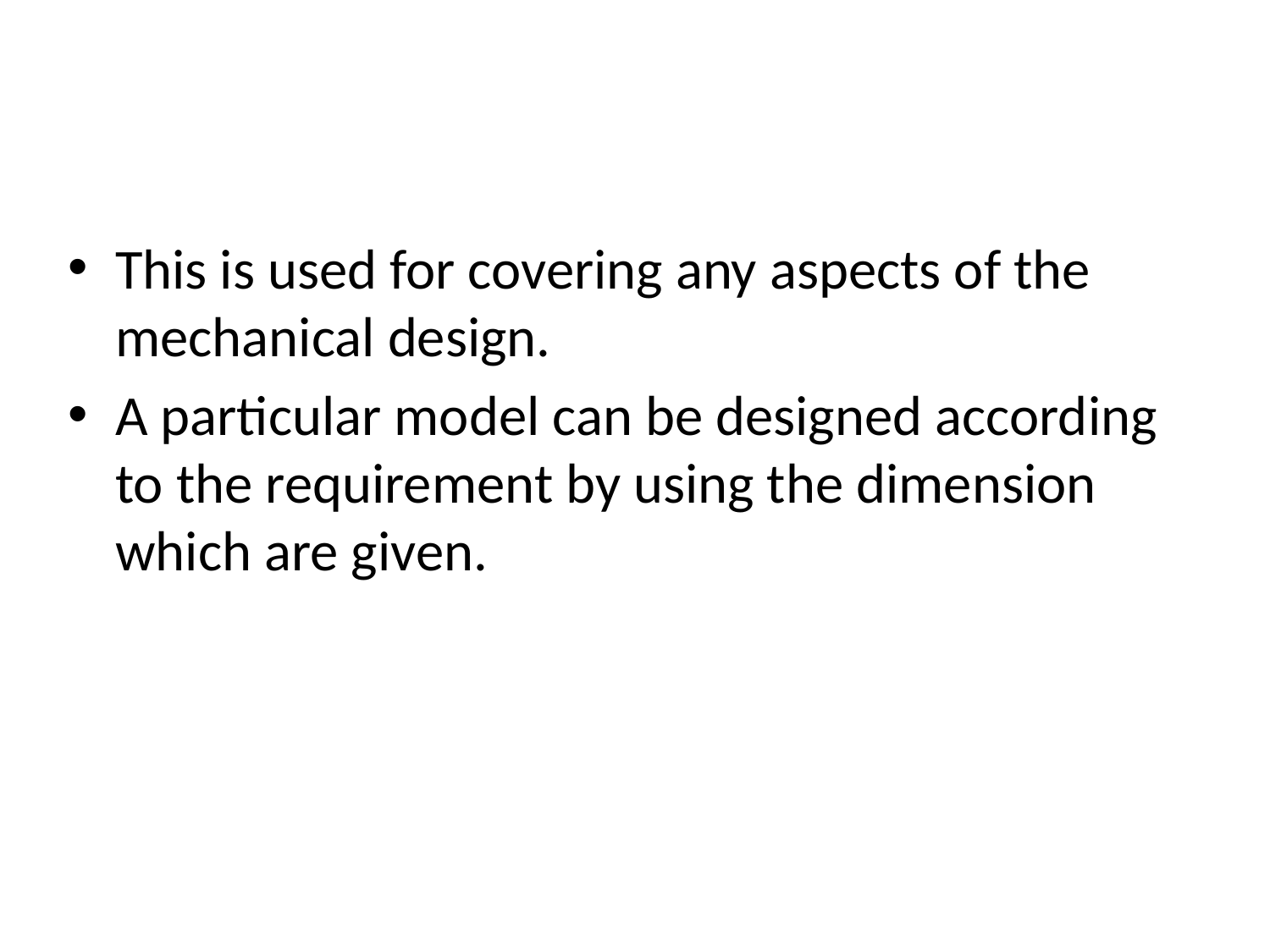

This is used for covering any aspects of the mechanical design.
A particular model can be designed according to the requirement by using the dimension which are given.